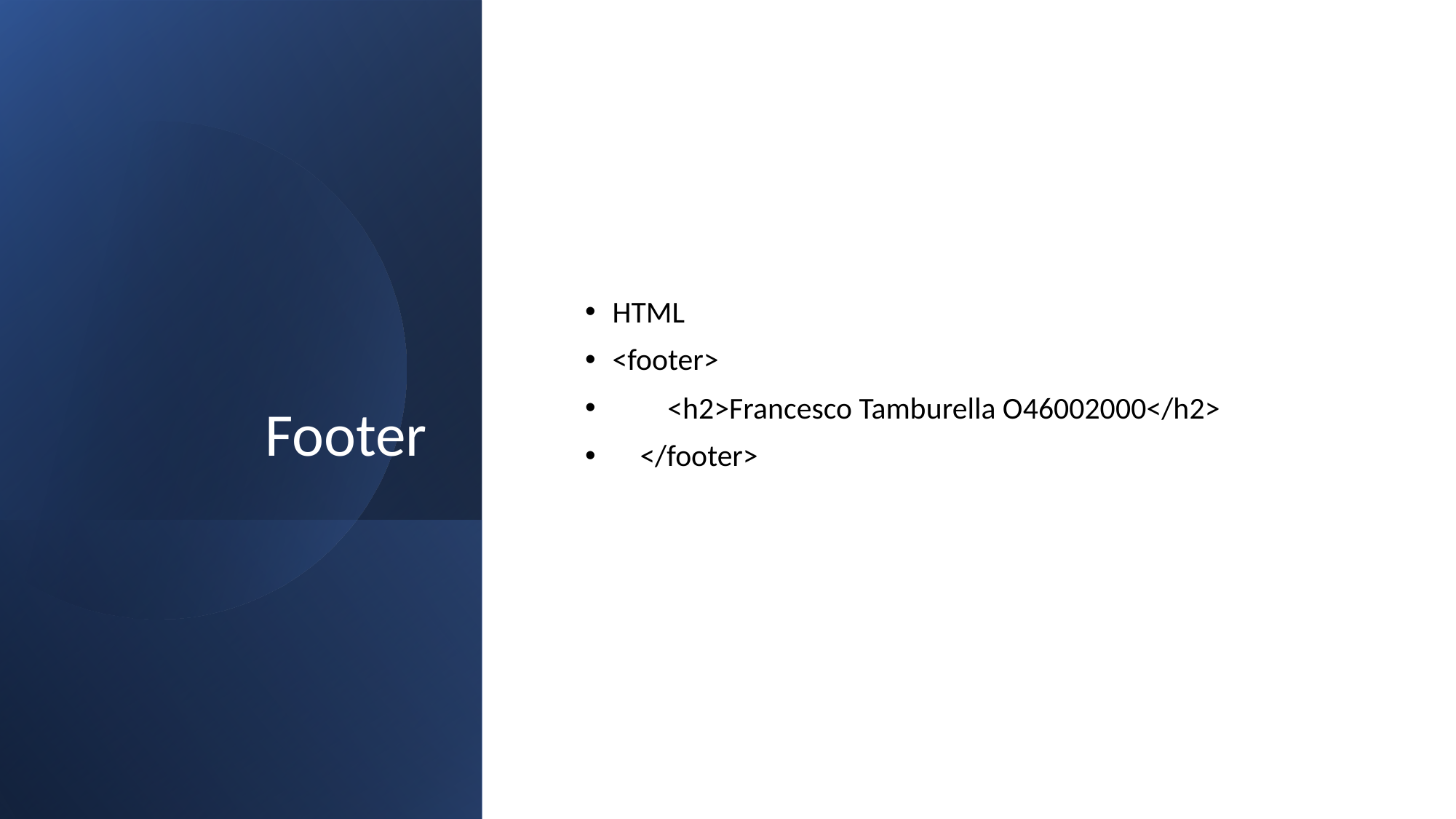

# Footer
HTML
<footer>
        <h2>Francesco Tamburella O46002000</h2>
    </footer>